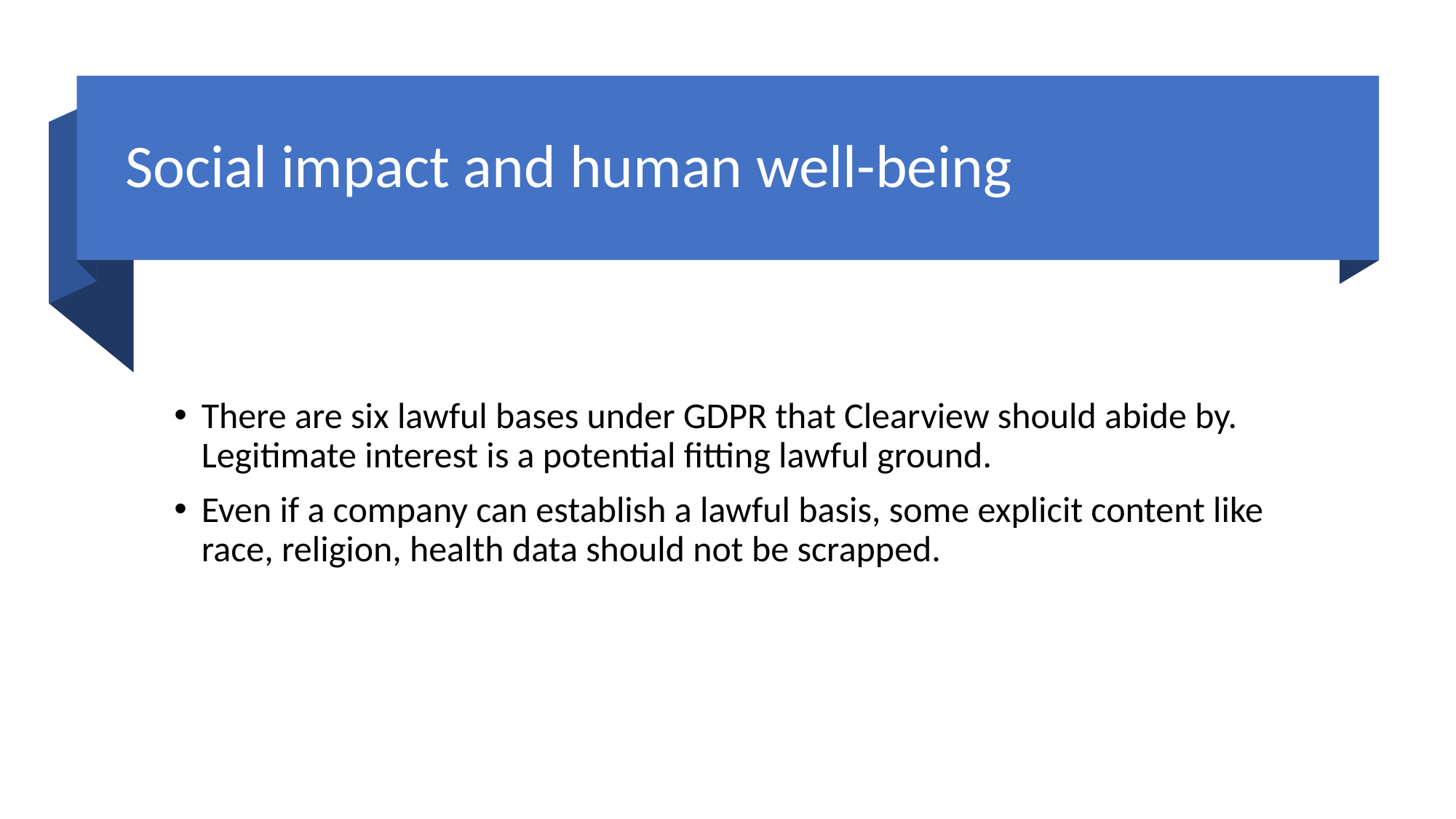

# Social impact and human well-being

There are six lawful bases under GDPR that Clearview should abide by. Legitimate interest is a potential fitting lawful ground.
Even if a company can establish a lawful basis, some explicit content like race, religion, health data should not be scrapped.